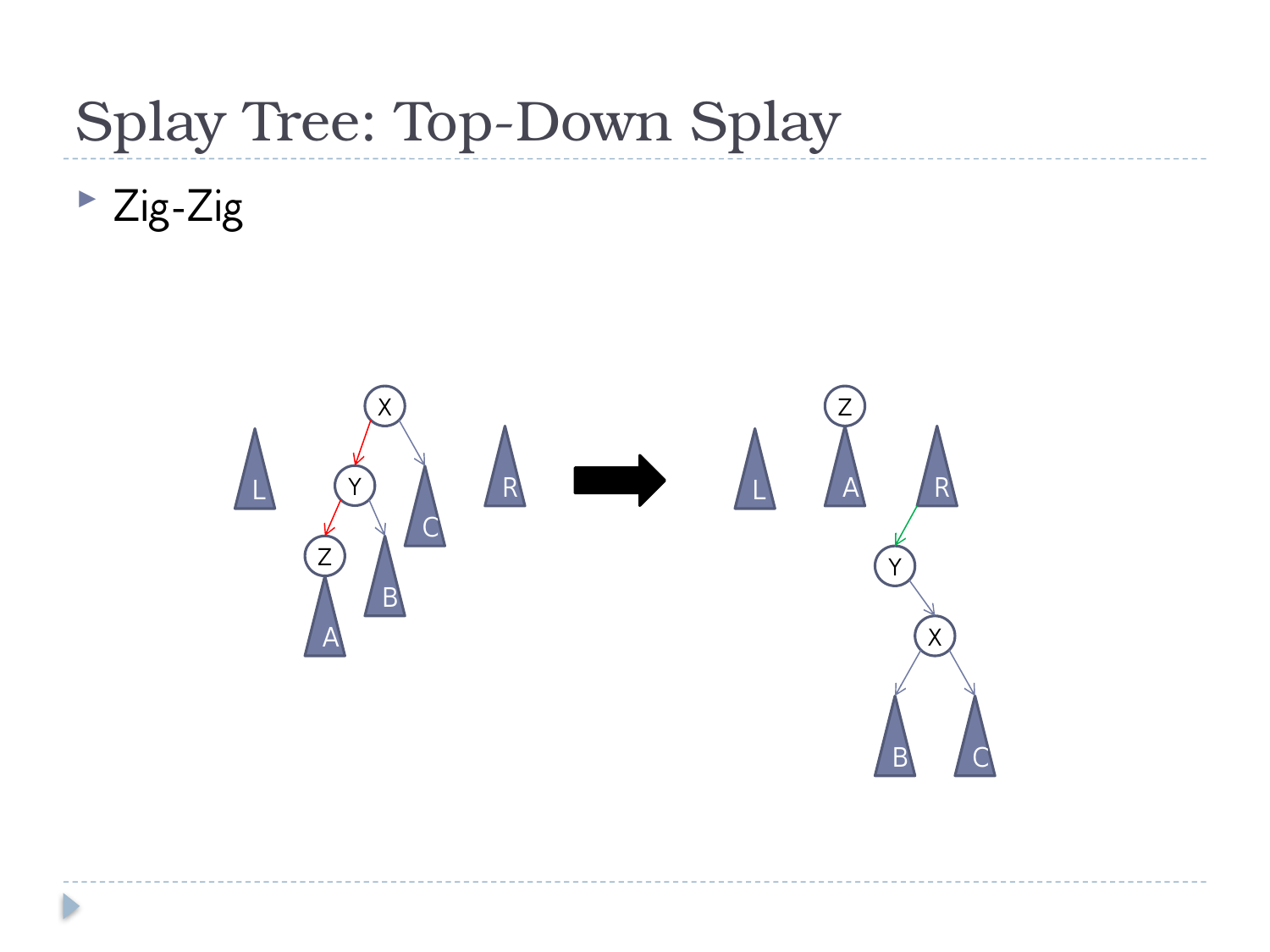

# Splay Tree: Top-Down Splay
Zig-Zig
X
Z
R
A
R
L
L

Y
C
Z
B
Y
A
X
B
C